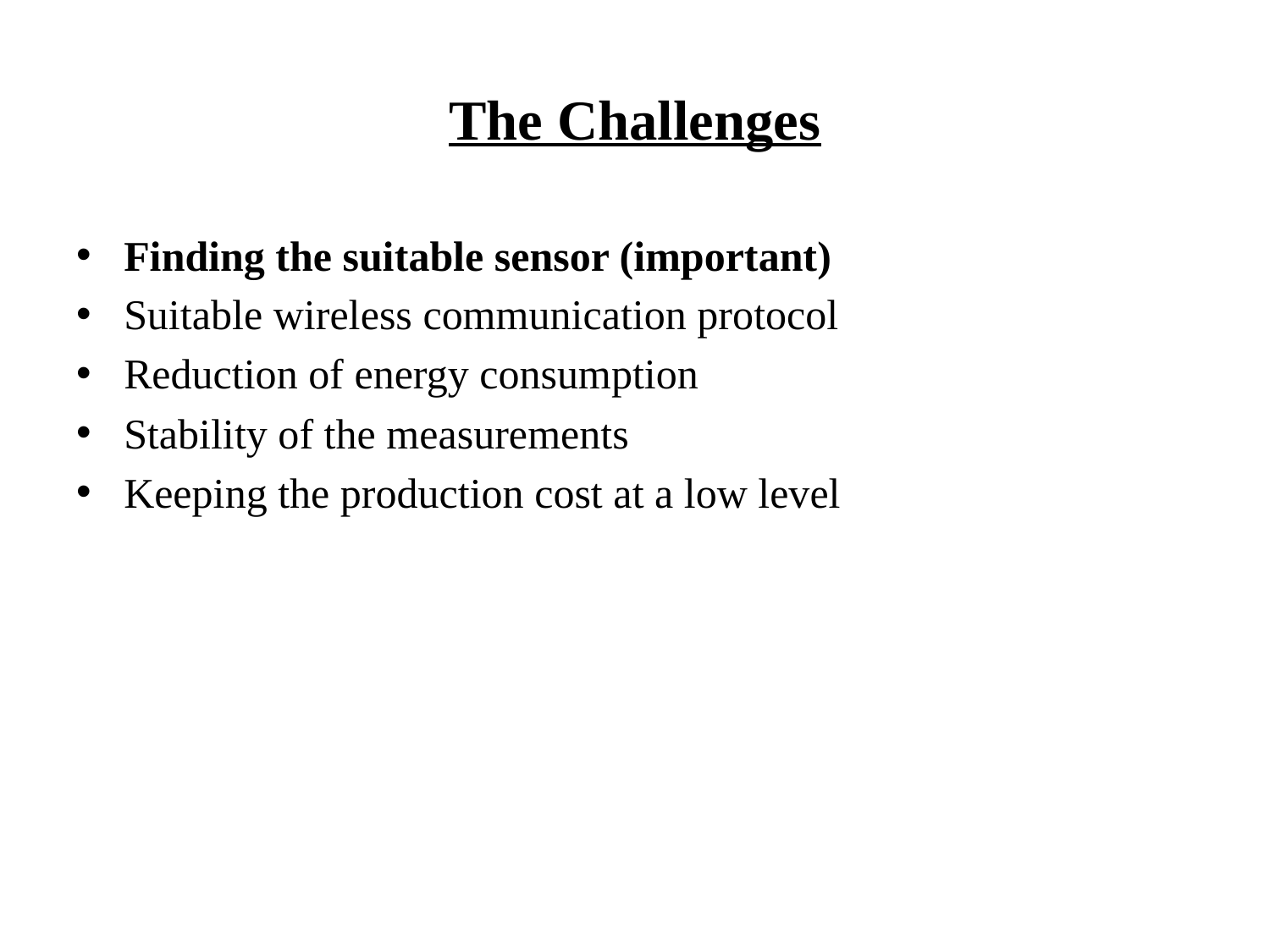

# The Challenges
Finding the suitable sensor (important)
Suitable wireless communication protocol
Reduction of energy consumption
Stability of the measurements
Keeping the production cost at a low level